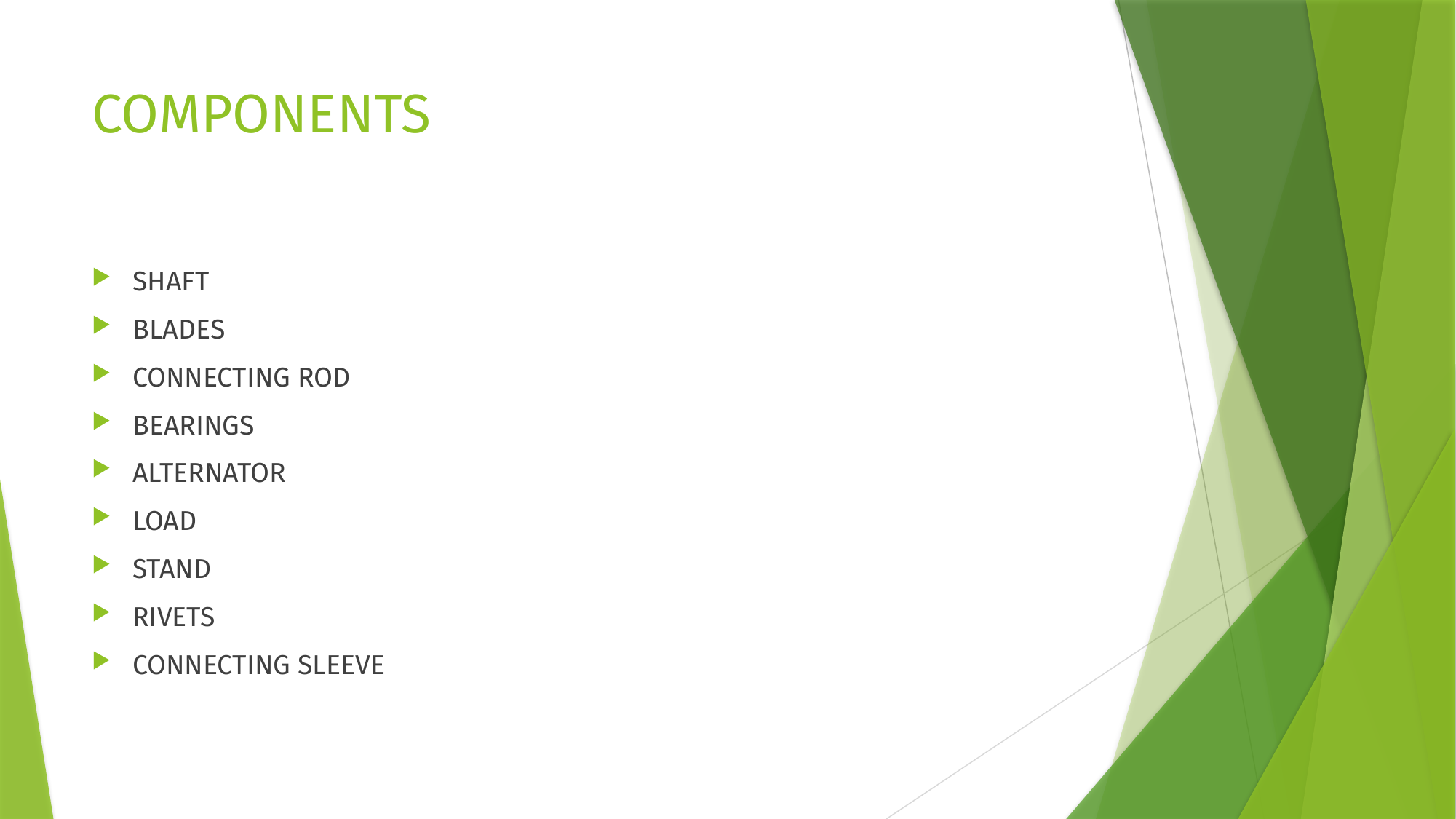

# COMPONENTS
SHAFT
BLADES
CONNECTING ROD
BEARINGS
ALTERNATOR
LOAD
STAND
RIVETS
CONNECTING SLEEVE